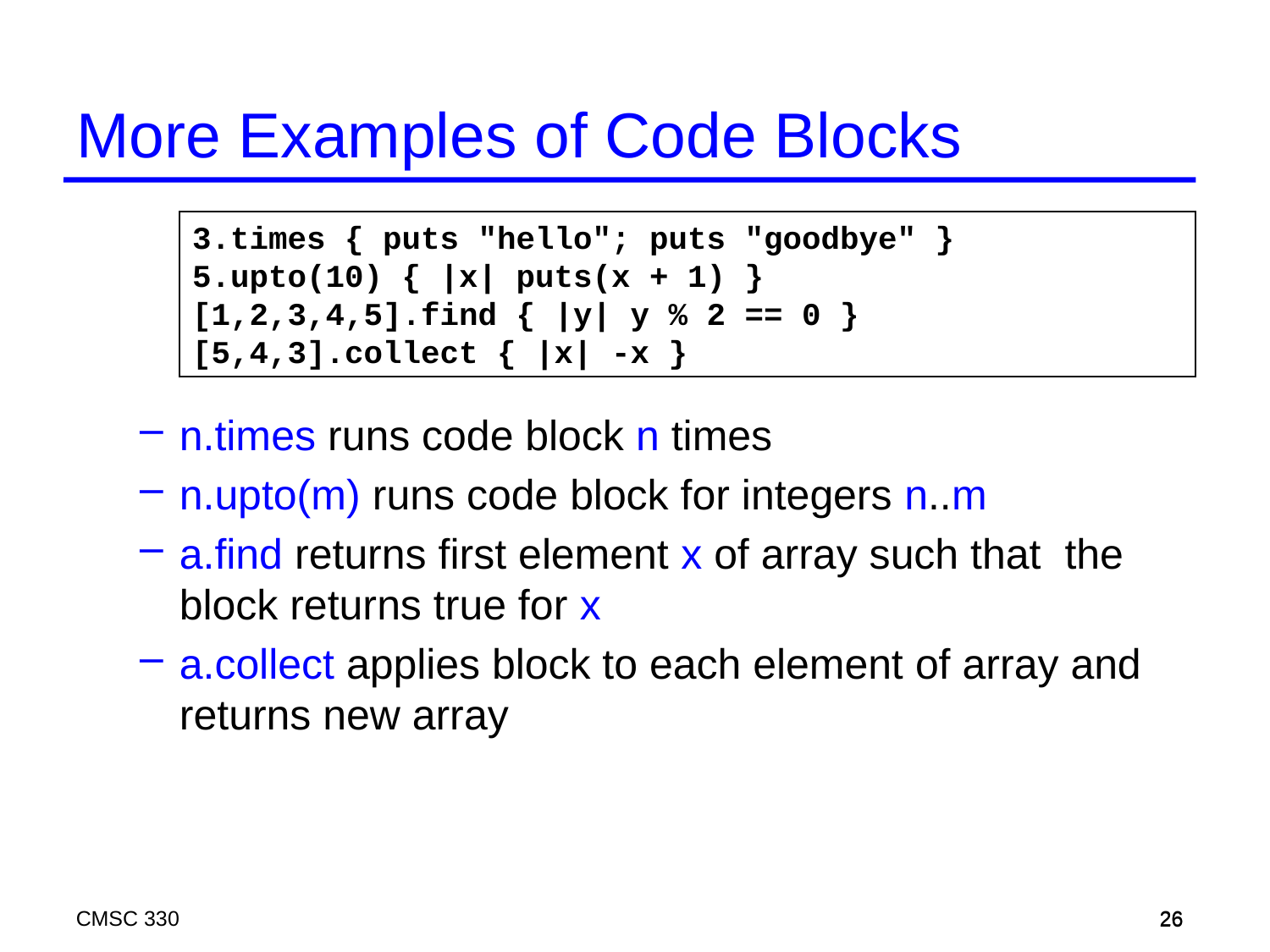

More Examples of Code Blocks
3.times { puts "hello"; puts "goodbye" }
5.upto(10) { |x| puts(x + 1) }
[1,2,3,4,5].find { |y| y % 2 == 0 }
[5,4,3].collect { |x| -x }
n.times runs code block n times
n.upto(m) runs code block for integers n..m
a.find returns first element x of array such that  the block returns true for x
a.collect applies block to each element of array and returns new array

CMSC 330
26
26